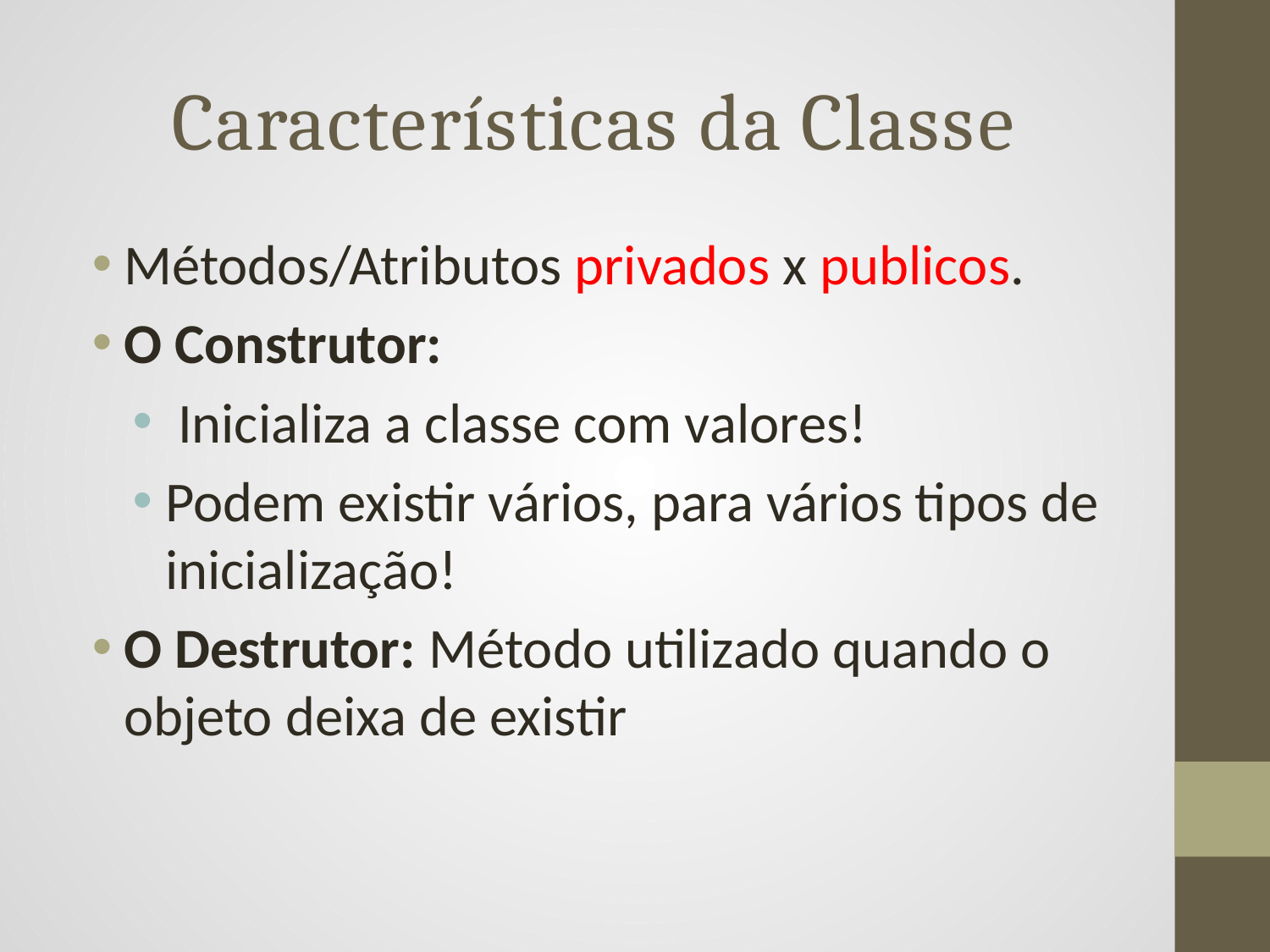

# Características da Classe
Métodos/Atributos privados x publicos.
O Construtor:
 Inicializa a classe com valores!
Podem existir vários, para vários tipos de inicialização!
O Destrutor: Método utilizado quando o objeto deixa de existir